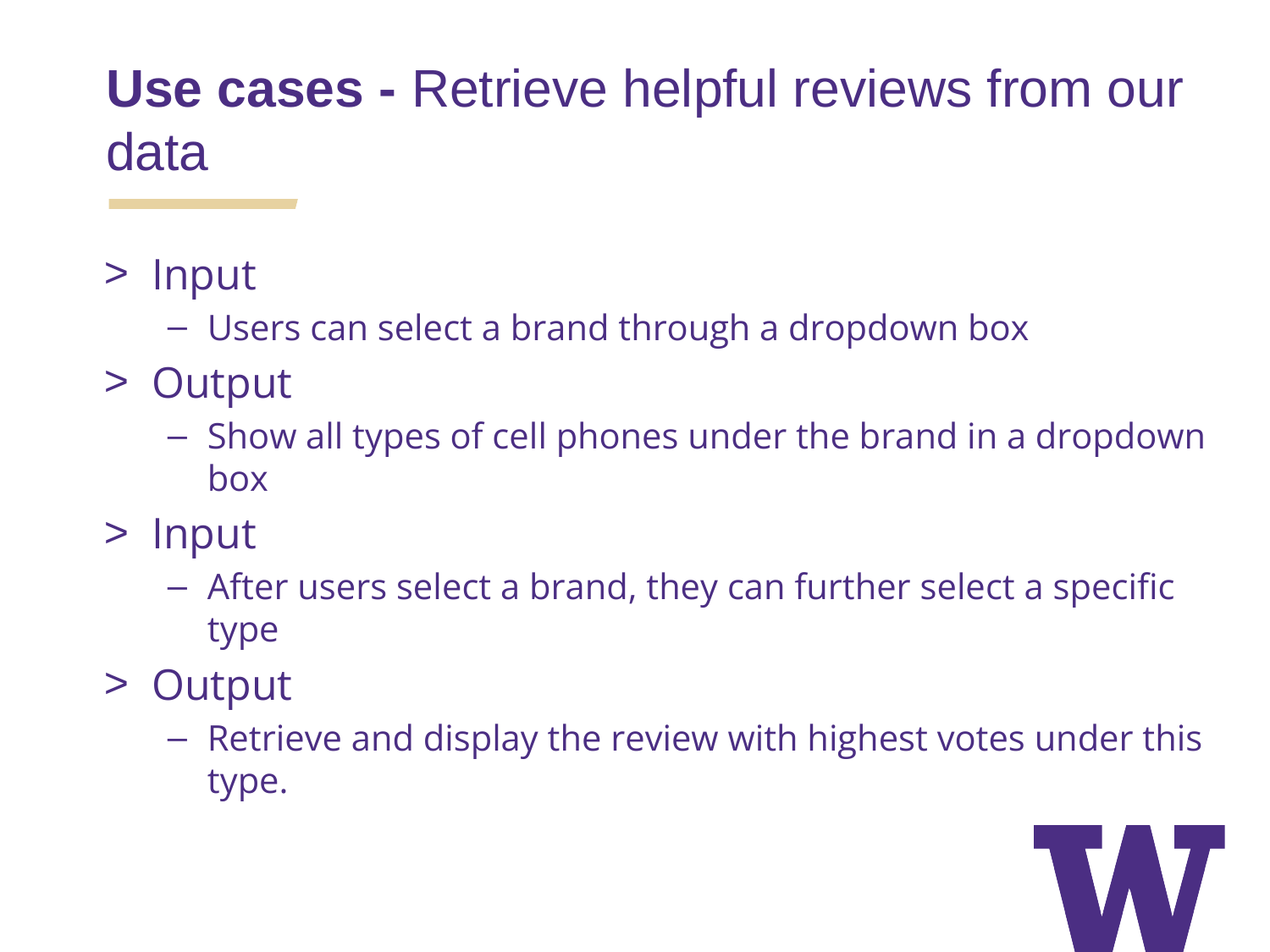

# Use cases - Retrieve helpful reviews from our data
Input
Users can select a brand through a dropdown box
Output
Show all types of cell phones under the brand in a dropdown box
Input
After users select a brand, they can further select a specific type
Output
Retrieve and display the review with highest votes under this type.